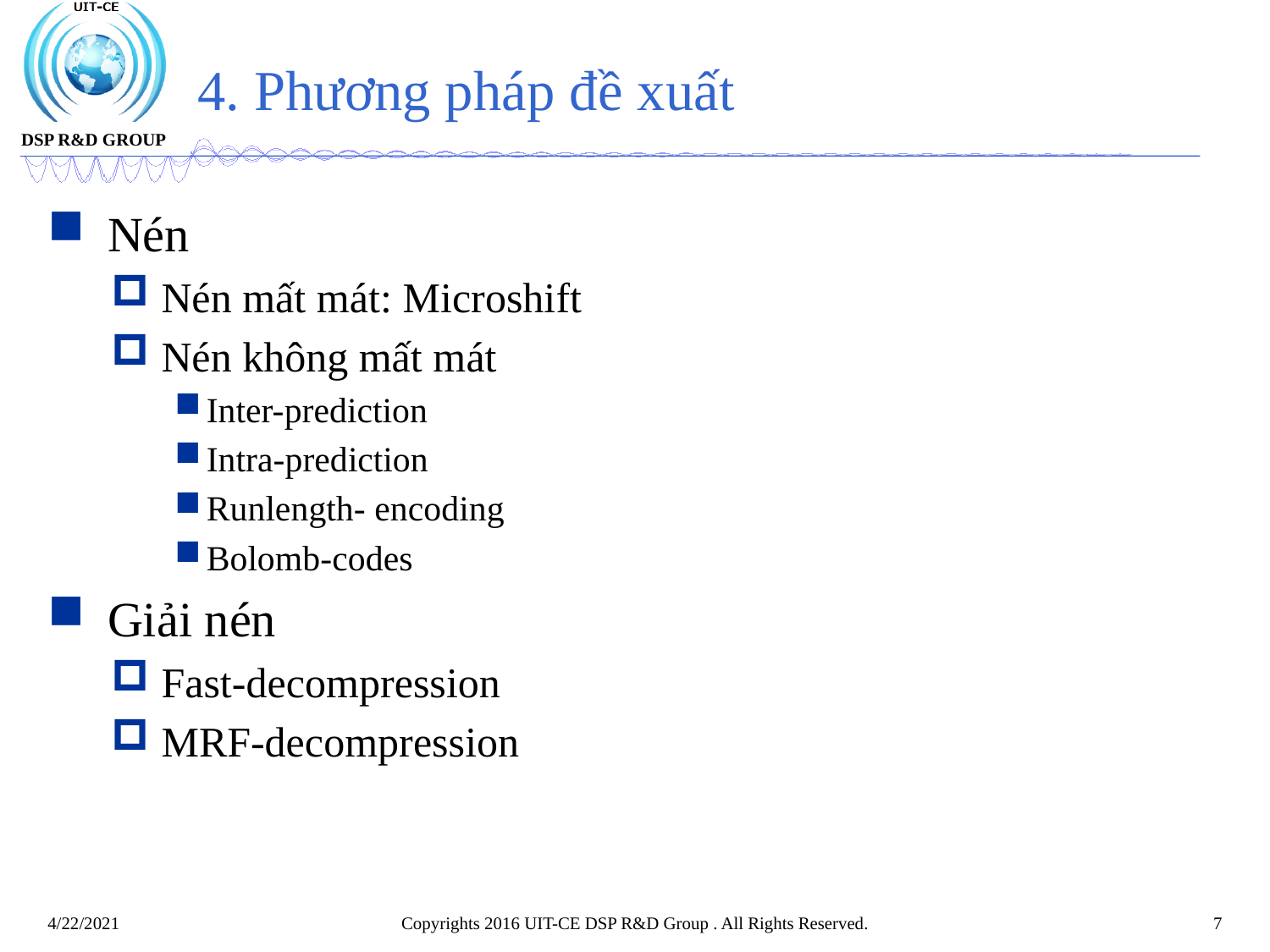

# 4. Phương pháp đề xuất
 Nén
 Nén mất mát: Microshift
 Nén không mất mát
Inter-prediction
Intra-prediction
Runlength- encoding
Bolomb-codes
 Giải nén
 Fast-decompression
 MRF-decompression
Copyrights 2016 UIT-CE DSP R&D Group . All Rights Reserved.
7
4/22/2021